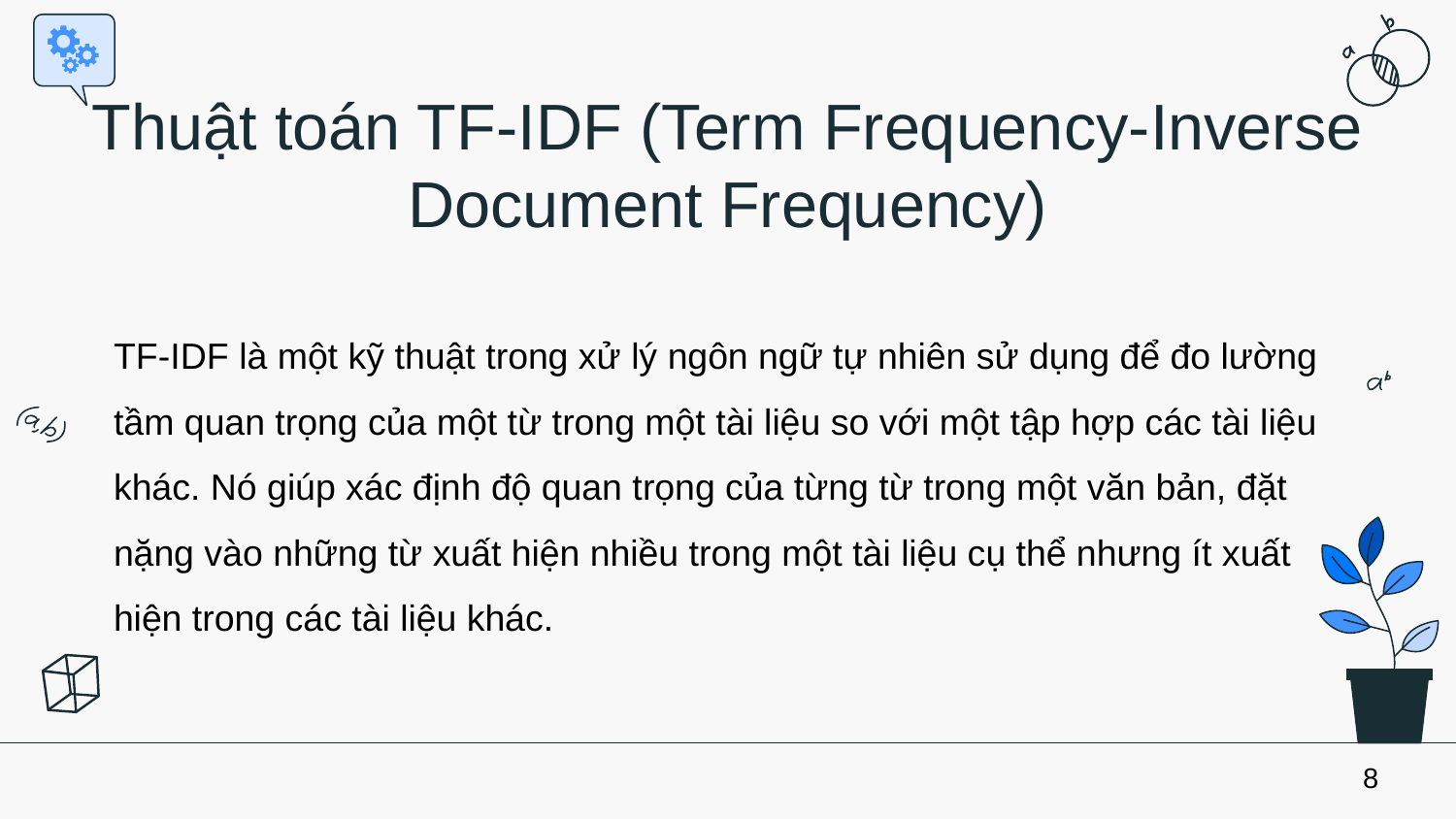

# Thuật toán TF-IDF (Term Frequency-Inverse Document Frequency)
TF-IDF là một kỹ thuật trong xử lý ngôn ngữ tự nhiên sử dụng để đo lường tầm quan trọng của một từ trong một tài liệu so với một tập hợp các tài liệu khác. Nó giúp xác định độ quan trọng của từng từ trong một văn bản, đặt nặng vào những từ xuất hiện nhiều trong một tài liệu cụ thể nhưng ít xuất hiện trong các tài liệu khác.
8